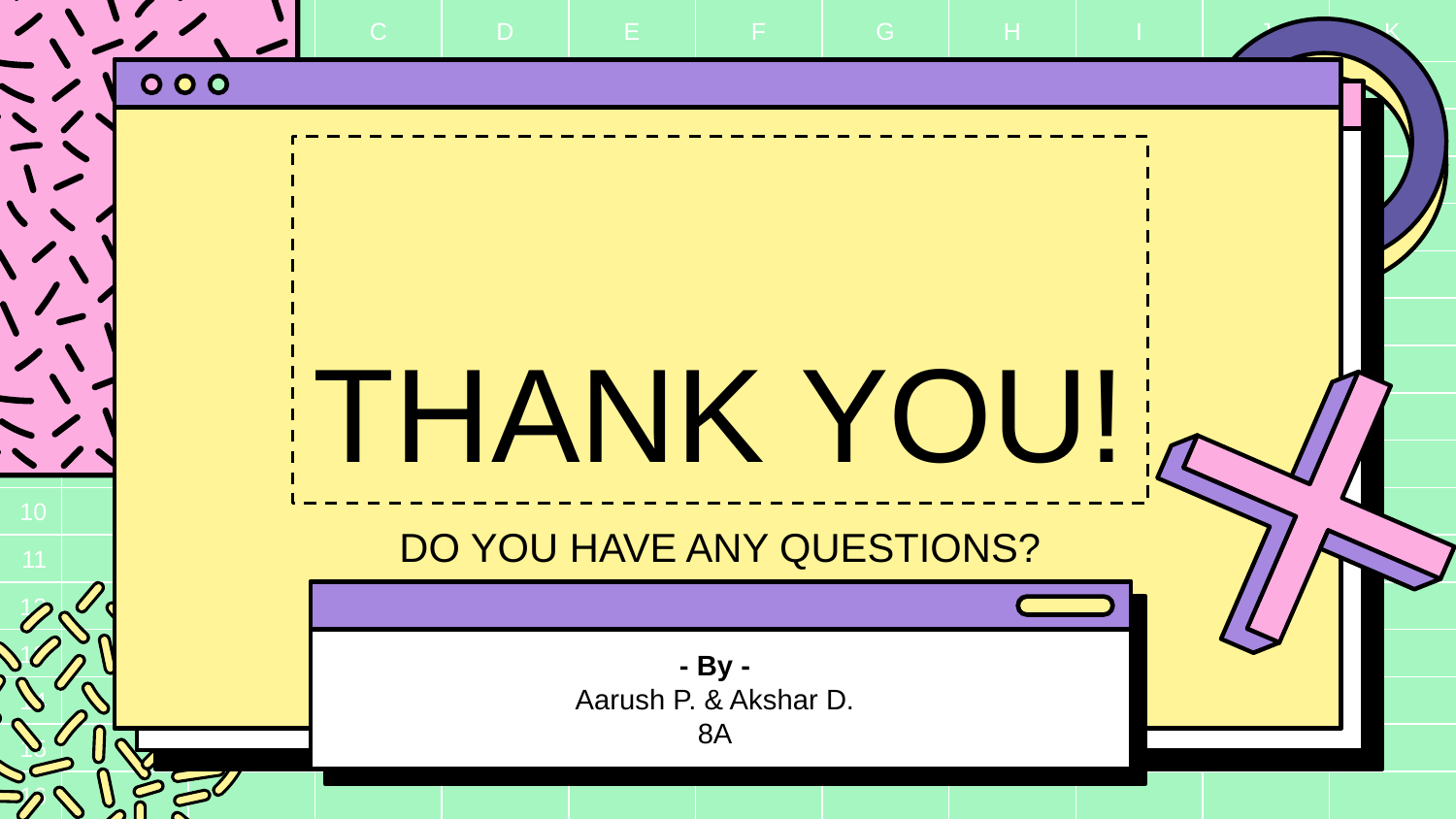

# THANK YOU!

DO YOU HAVE ANY QUESTIONS?
- By -
Aarush P. & Akshar D.
8A
Please keep this slide for attribution